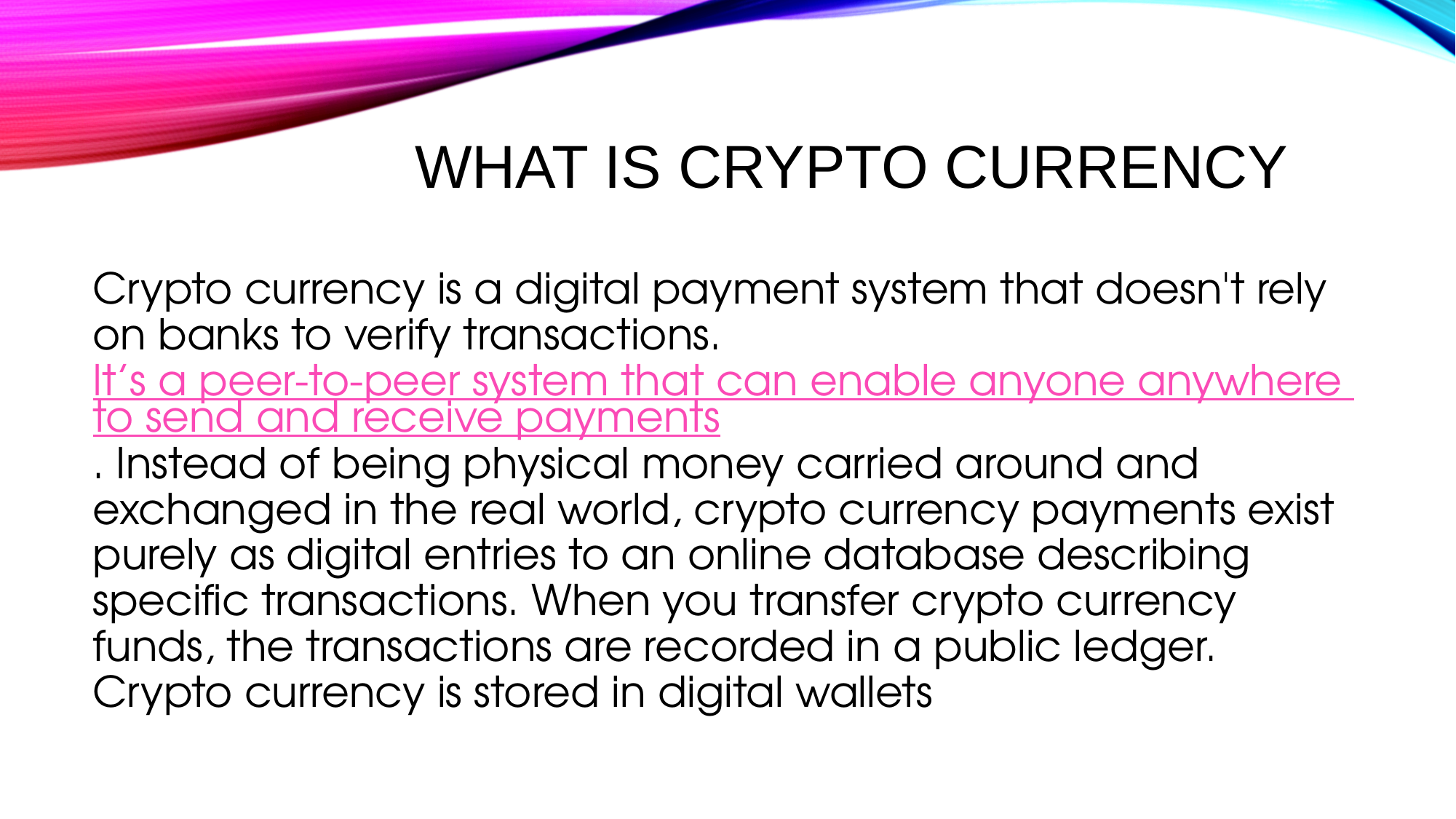

# What is crypto currency
Crypto currency is a digital payment system that doesn't rely on banks to verify transactions. It’s a peer-to-peer system that can enable anyone anywhere to send and receive payments. Instead of being physical money carried around and exchanged in the real world, crypto currency payments exist purely as digital entries to an online database describing specific transactions. When you transfer crypto currency funds, the transactions are recorded in a public ledger. Crypto currency is stored in digital wallets